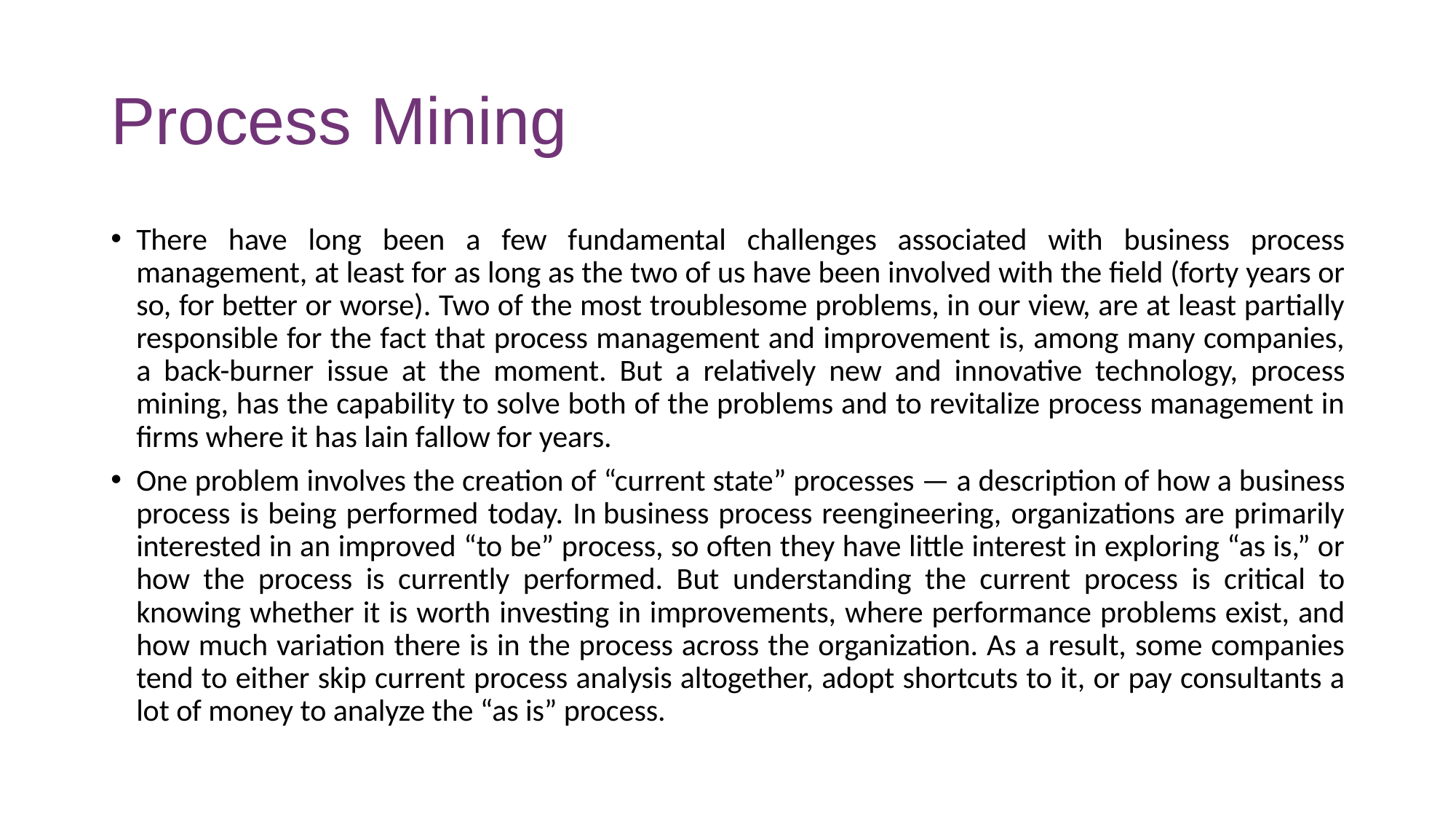

# Process Mining
There have long been a few fundamental challenges associated with business process management, at least for as long as the two of us have been involved with the field (forty years or so, for better or worse). Two of the most troublesome problems, in our view, are at least partially responsible for the fact that process management and improvement is, among many companies, a back-burner issue at the moment. But a relatively new and innovative technology, process mining, has the capability to solve both of the problems and to revitalize process management in firms where it has lain fallow for years.
One problem involves the creation of “current state” processes — a description of how a business process is being performed today. In business process reengineering, organizations are primarily interested in an improved “to be” process, so often they have little interest in exploring “as is,” or how the process is currently performed. But understanding the current process is critical to knowing whether it is worth investing in improvements, where performance problems exist, and how much variation there is in the process across the organization. As a result, some companies tend to either skip current process analysis altogether, adopt shortcuts to it, or pay consultants a lot of money to analyze the “as is” process.